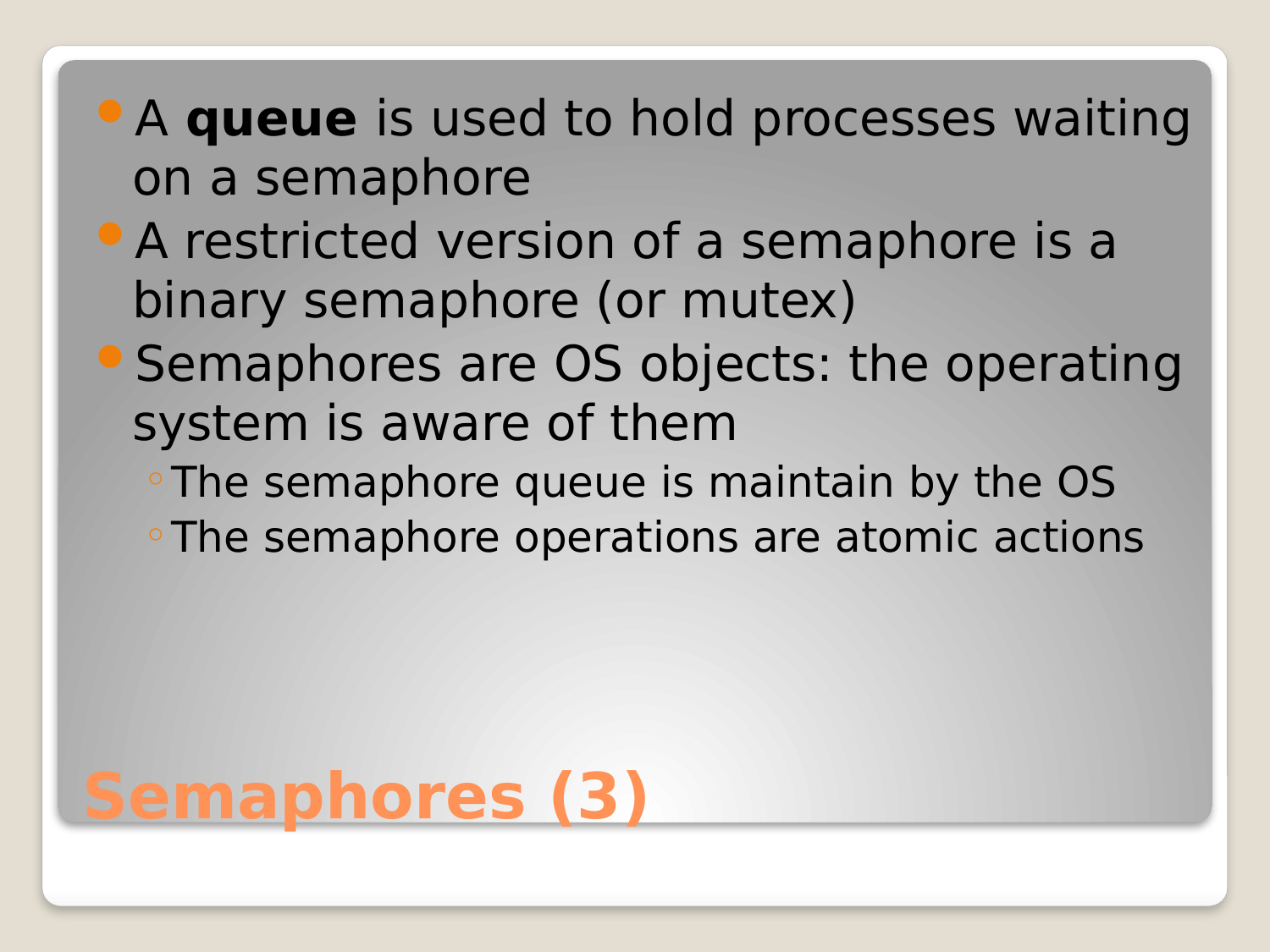

A queue is used to hold processes waiting on a semaphore
A restricted version of a semaphore is a binary semaphore (or mutex)
Semaphores are OS objects: the operating system is aware of them
The semaphore queue is maintain by the OS
The semaphore operations are atomic actions

# Semaphores (3)